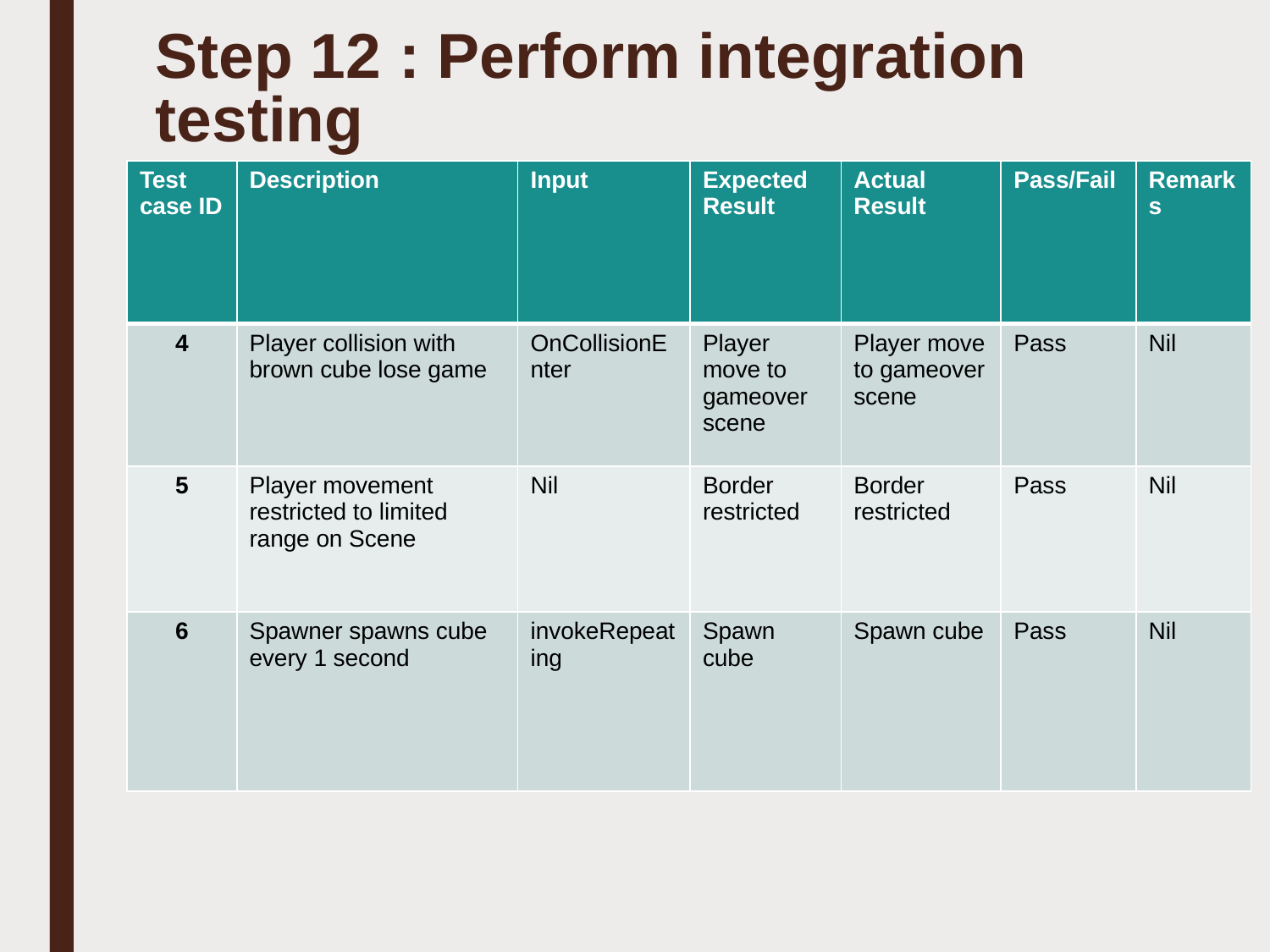

Step 12 : Perform integration testing
| Test case ID | Description | Input | Expected Result | Actual Result | Pass/Fail | Remarks |
| --- | --- | --- | --- | --- | --- | --- |
| 4 | Player collision with brown cube lose game | OnCollisionEnter | Player move to gameover scene | Player move to gameover scene | Pass | Nil |
| 5 | Player movement restricted to limited range on Scene | Nil | Border restricted | Border restricted | Pass | Nil |
| 6 | Spawner spawns cube every 1 second | invokeRepeating | Spawn cube | Spawn cube | Pass | Nil |